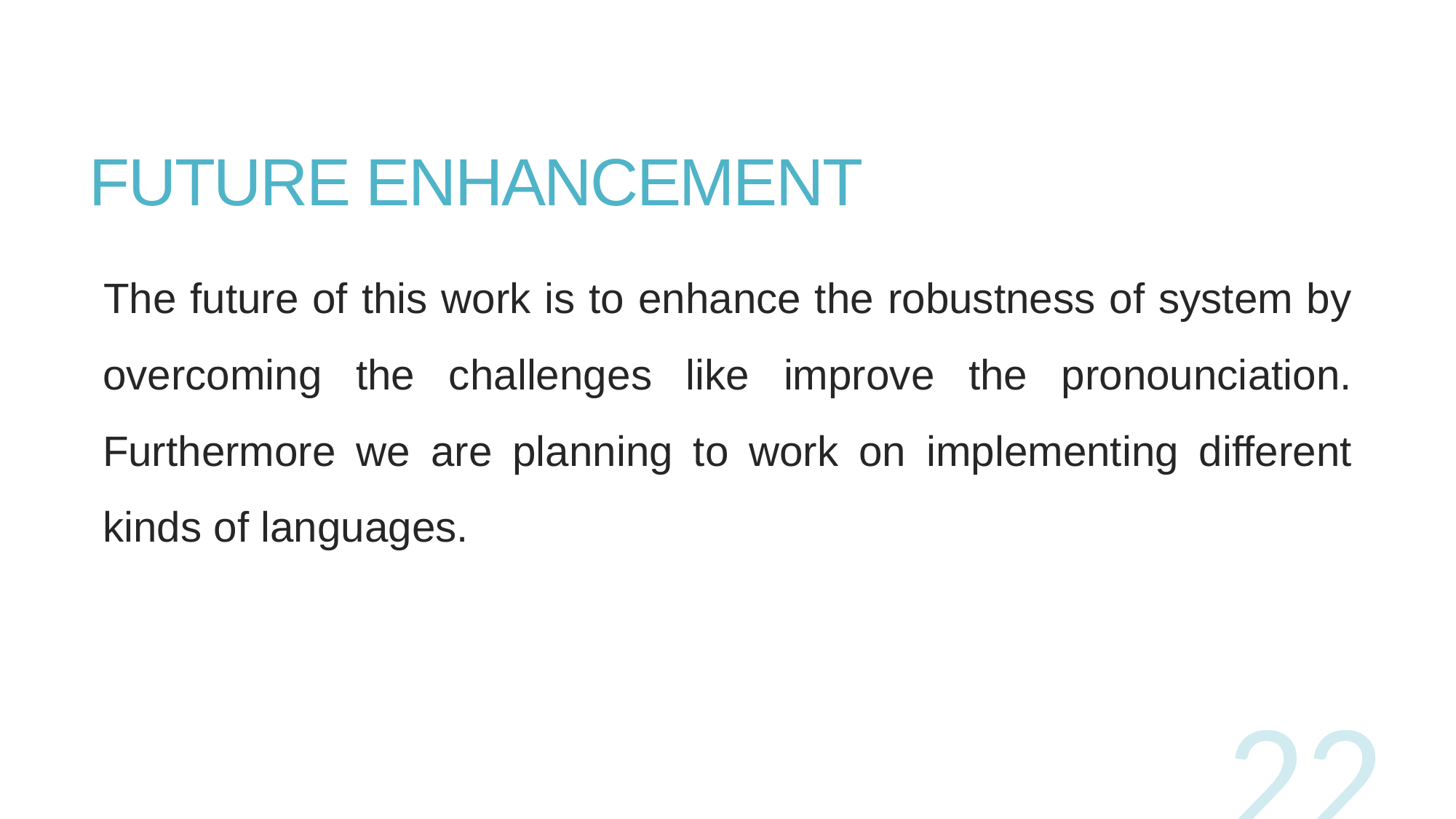

# FUTURE ENHANCEMENT
The future of this work is to enhance the robustness of system by overcoming the challenges like improve the pronounciation. Furthermore we are planning to work on implementing different kinds of languages.
22